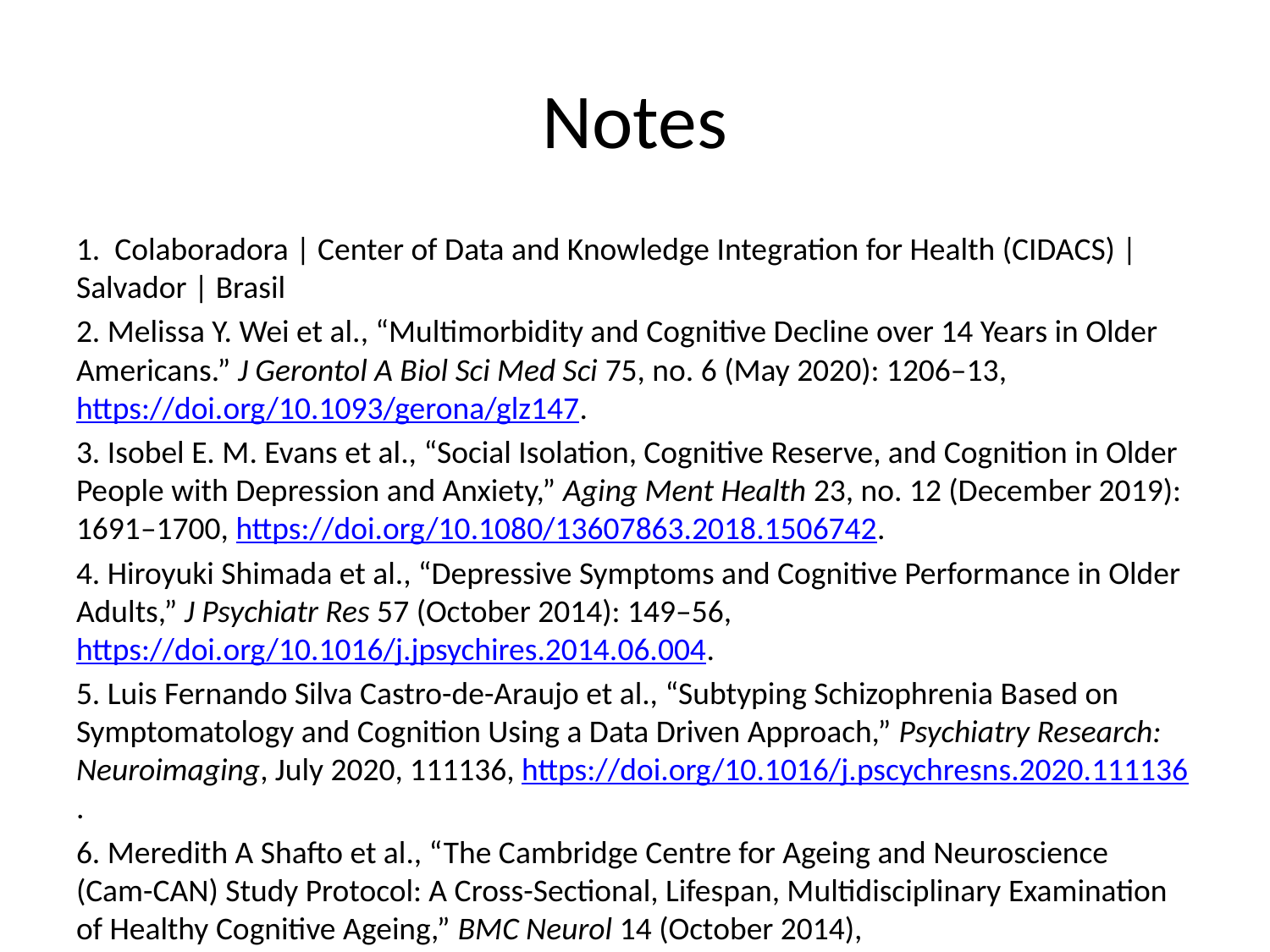

# Notes
1.  Colaboradora | Center of Data and Knowledge Integration for Health (CIDACS) | Salvador | Brasil
2. Melissa Y. Wei et al., “Multimorbidity and Cognitive Decline over 14 Years in Older Americans.” J Gerontol A Biol Sci Med Sci 75, no. 6 (May 2020): 1206–13, https://doi.org/10.1093/gerona/glz147.
3. Isobel E. M. Evans et al., “Social Isolation, Cognitive Reserve, and Cognition in Older People with Depression and Anxiety,” Aging Ment Health 23, no. 12 (December 2019): 1691–1700, https://doi.org/10.1080/13607863.2018.1506742.
4. Hiroyuki Shimada et al., “Depressive Symptoms and Cognitive Performance in Older Adults,” J Psychiatr Res 57 (October 2014): 149–56, https://doi.org/10.1016/j.jpsychires.2014.06.004.
5. Luis Fernando Silva Castro-de-Araujo et al., “Subtyping Schizophrenia Based on Symptomatology and Cognition Using a Data Driven Approach,” Psychiatry Research: Neuroimaging, July 2020, 111136, https://doi.org/10.1016/j.pscychresns.2020.111136.
6. Meredith A Shafto et al., “The Cambridge Centre for Ageing and Neuroscience (Cam-CAN) Study Protocol: A Cross-Sectional, Lifespan, Multidisciplinary Examination of Healthy Cognitive Ageing,” BMC Neurol 14 (October 2014), https://doi.org/10.1186/s12883-014-0204-1; Jason R. Taylor et al., “The Cambridge Centre for Ageing and Neuroscience (Cam-CAN) Data Repository: Structural and Functional MRI, MEG, and Cognitive Data from a Cross-Sectional Adult Lifespan Sample,” NeuroImage 144 (January 2017): 262–69, https://doi.org/10.1016/j.neuroimage.2015.09.018.
7. Alexander H. Foss and Marianthi Markatou, “Kamila : Clustering Mixed-Type Data in R and Hadoop,” J. Stat. Soft. 83, no. 13 (2018), https://doi.org/10.18637/jss.v083.i13.
8. Robert Tibshirani and Guenther Walther, “Cluster Validation by Prediction Strength,” Journal of Computational and Graphical Statistics 14, no. 3 (September 2005): 511–28, https://doi.org/10.1198/106186005X59243.